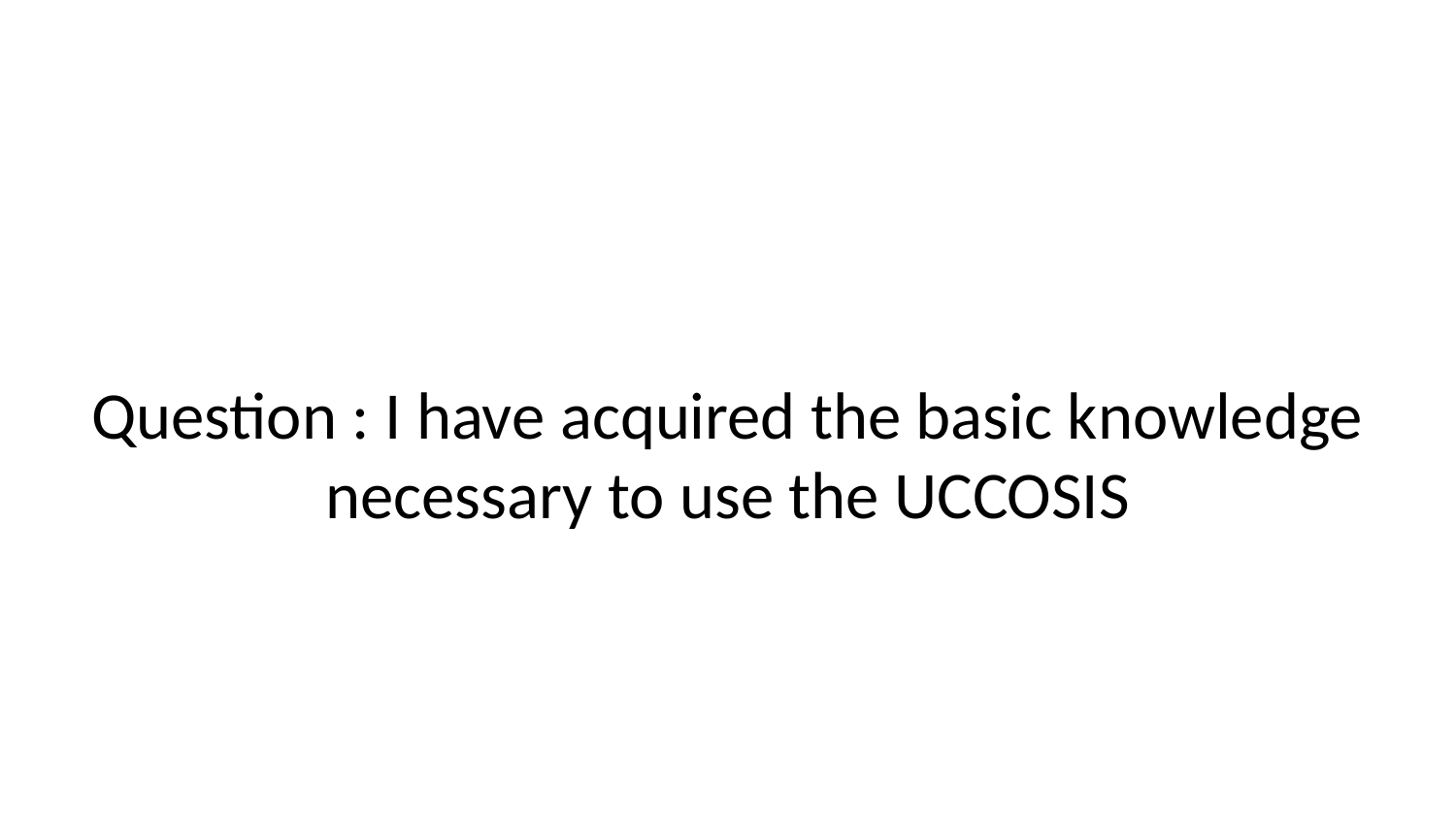

# Question : I have acquired the basic knowledge necessary to use the UCCOSIS